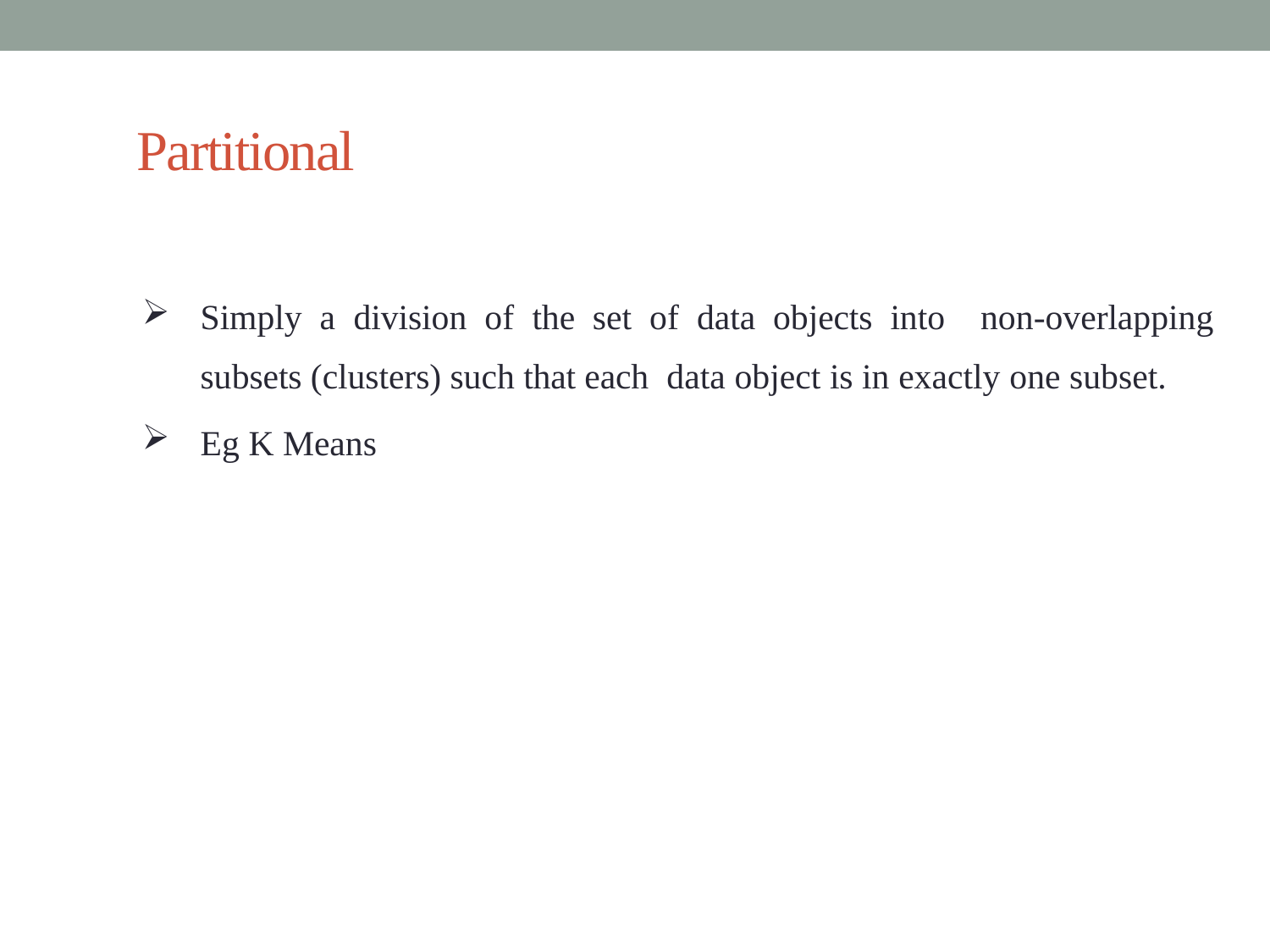

# Partitional
Simply a division of the set of data objects into  non-overlapping subsets (clusters) such that each  data object is in exactly one subset.
Eg K Means